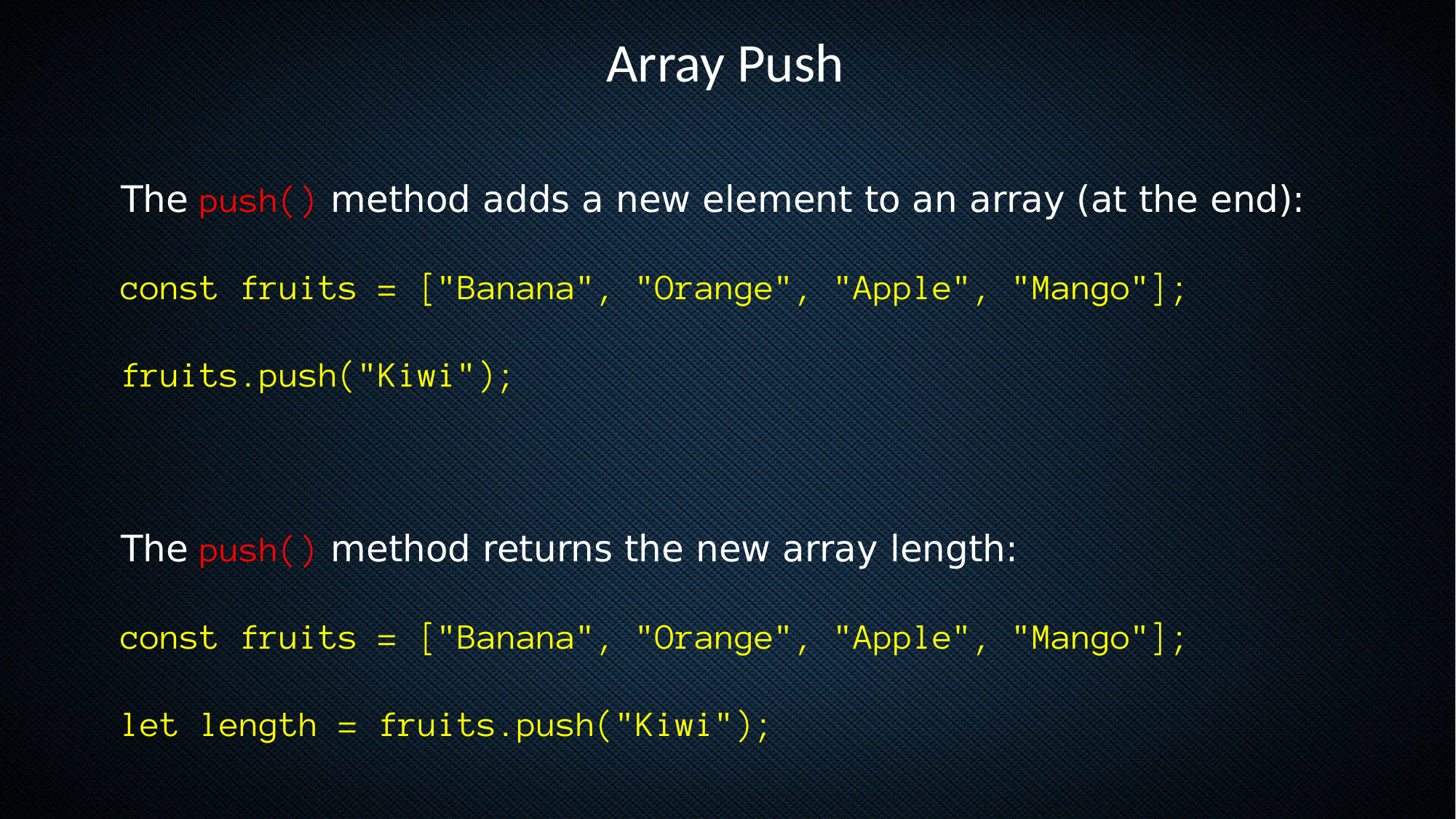

Array Push
The push() method adds a new element to an array (at the end):
const fruits = ["Banana", "Orange", "Apple", "Mango"];
fruits.push("Kiwi");

The push() method returns the new array length:
const fruits = ["Banana", "Orange", "Apple", "Mango"];
let length = fruits.push("Kiwi");